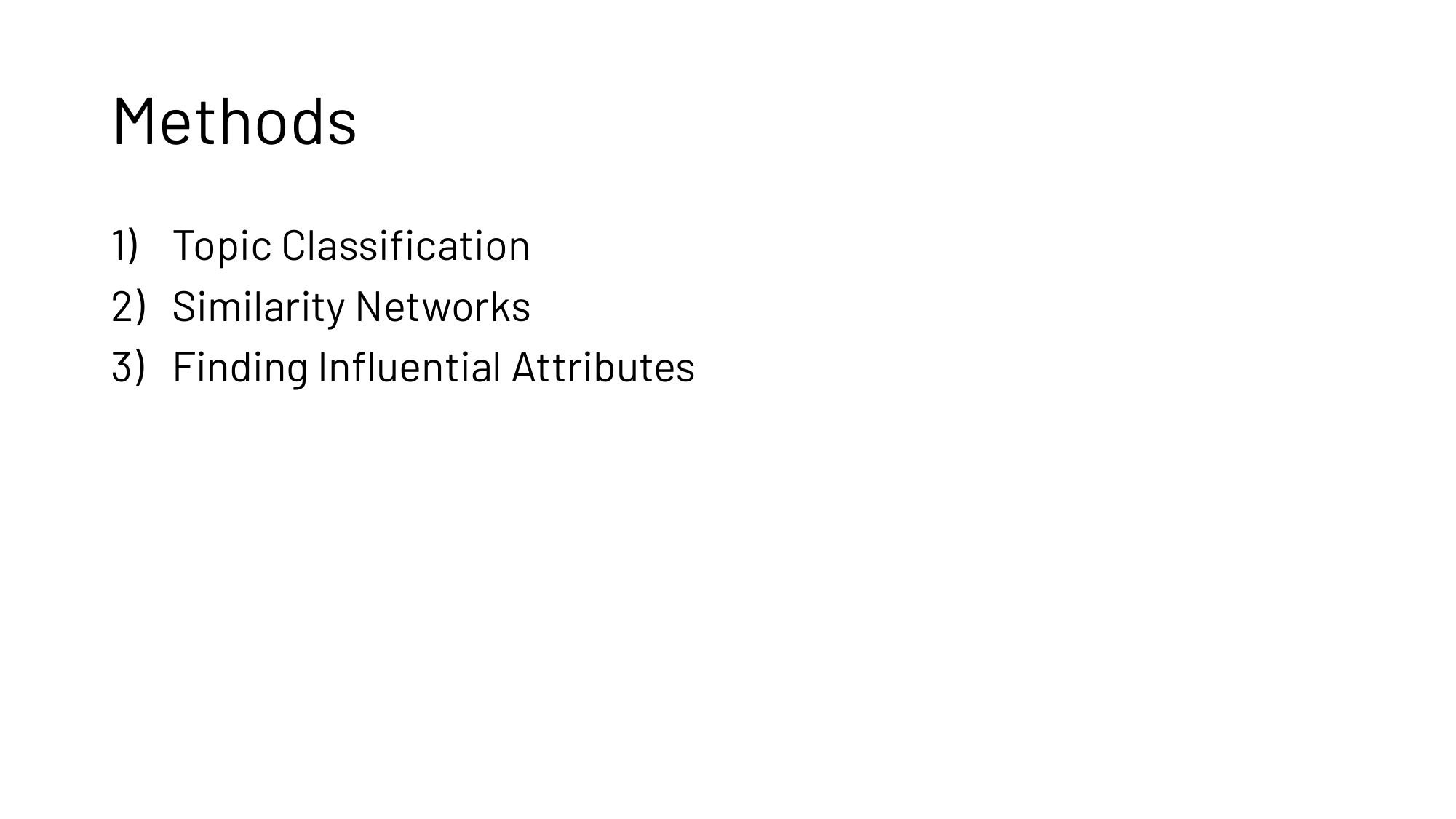

# Methods
Topic Classification
Similarity Networks
Finding Influential Attributes